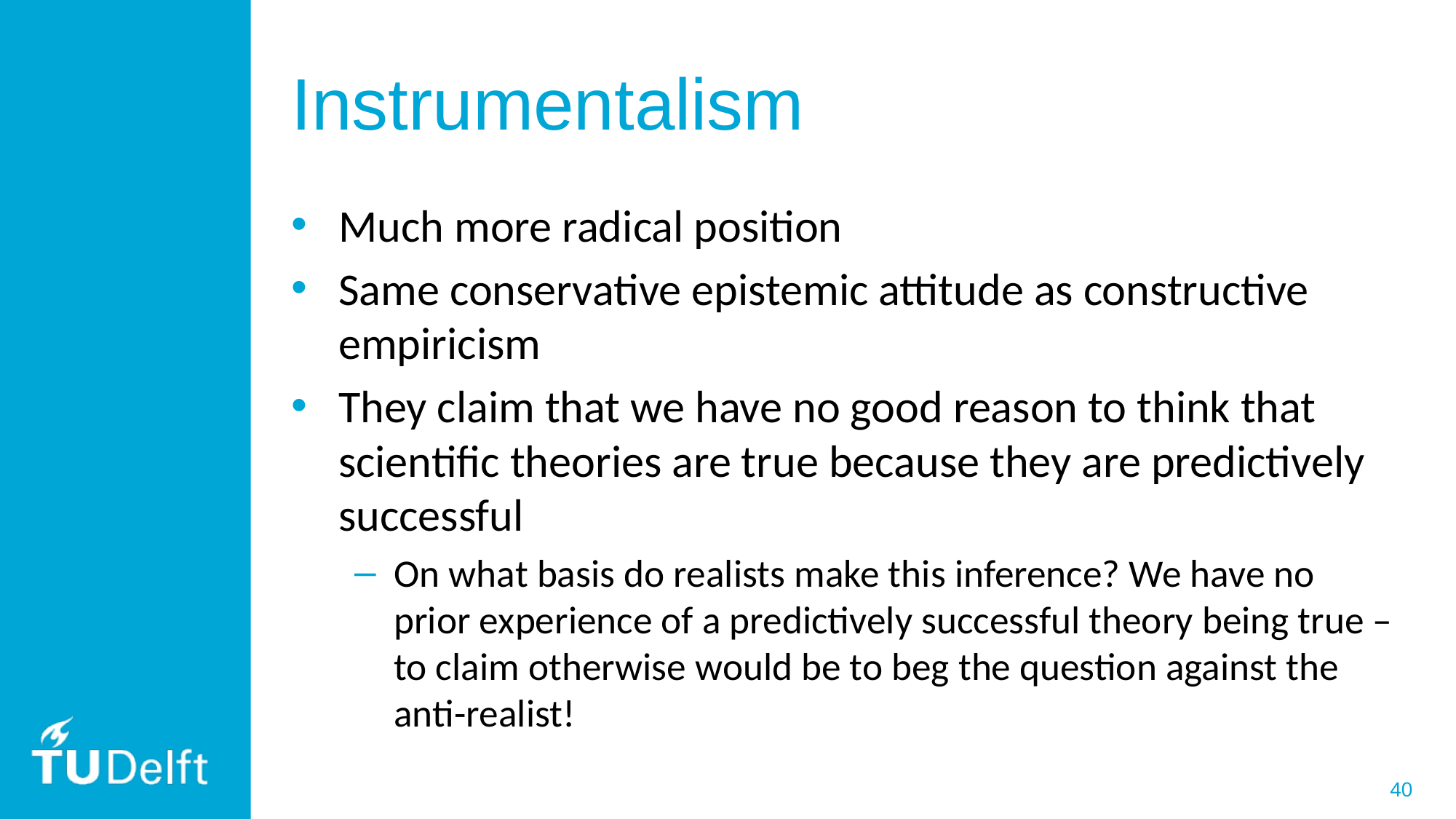

# Instrumentalism
Much more radical position
Same conservative epistemic attitude as constructive empiricism
They claim that we have no good reason to think that scientific theories are true because they are predictively successful
On what basis do realists make this inference? We have no prior experience of a predictively successful theory being true – to claim otherwise would be to beg the question against the anti-realist!